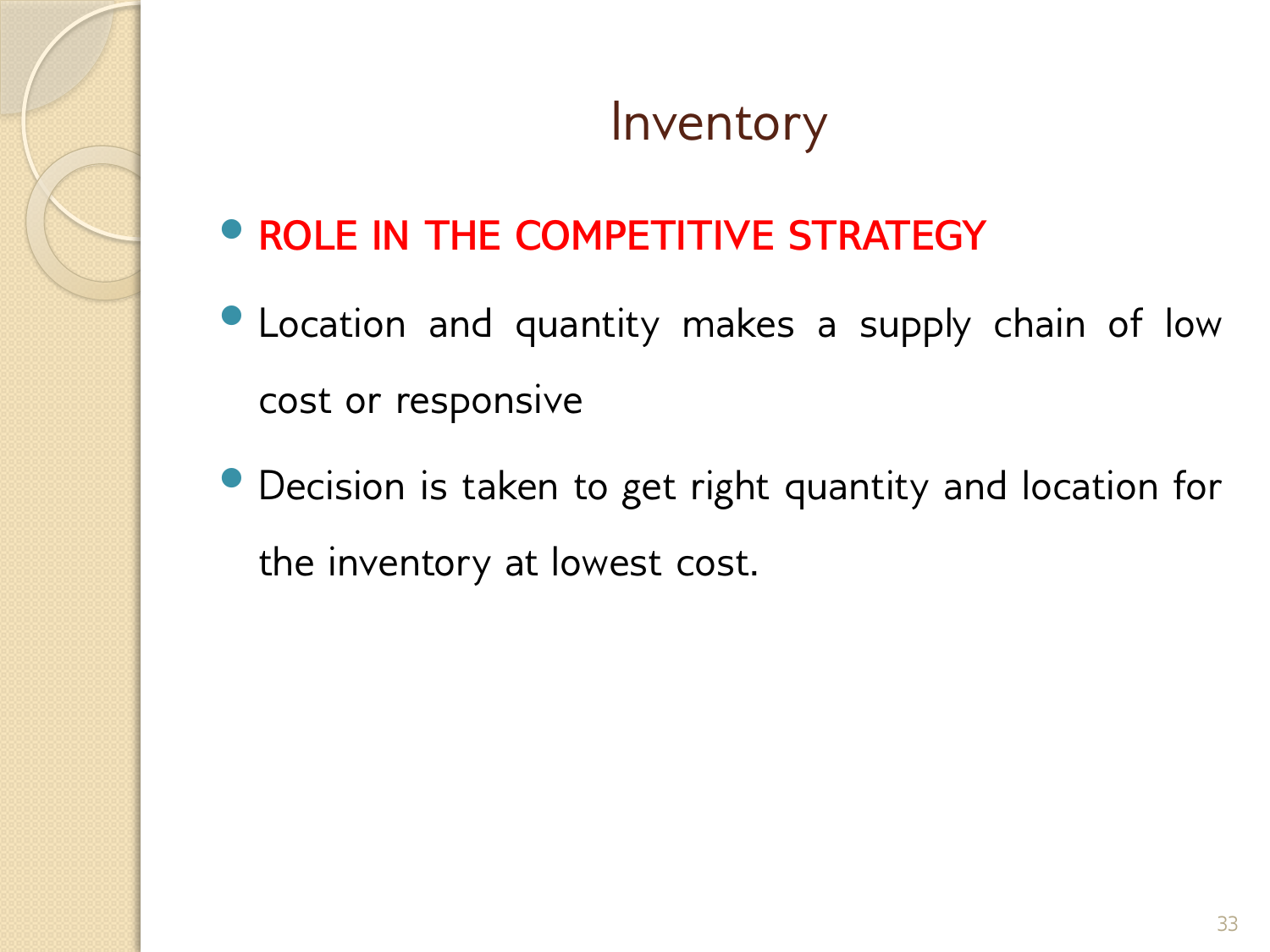

# Inventory
ROLE IN THE COMPETITIVE STRATEGY
Location and quantity makes a supply chain of low cost or responsive
Decision is taken to get right quantity and location for the inventory at lowest cost.
33